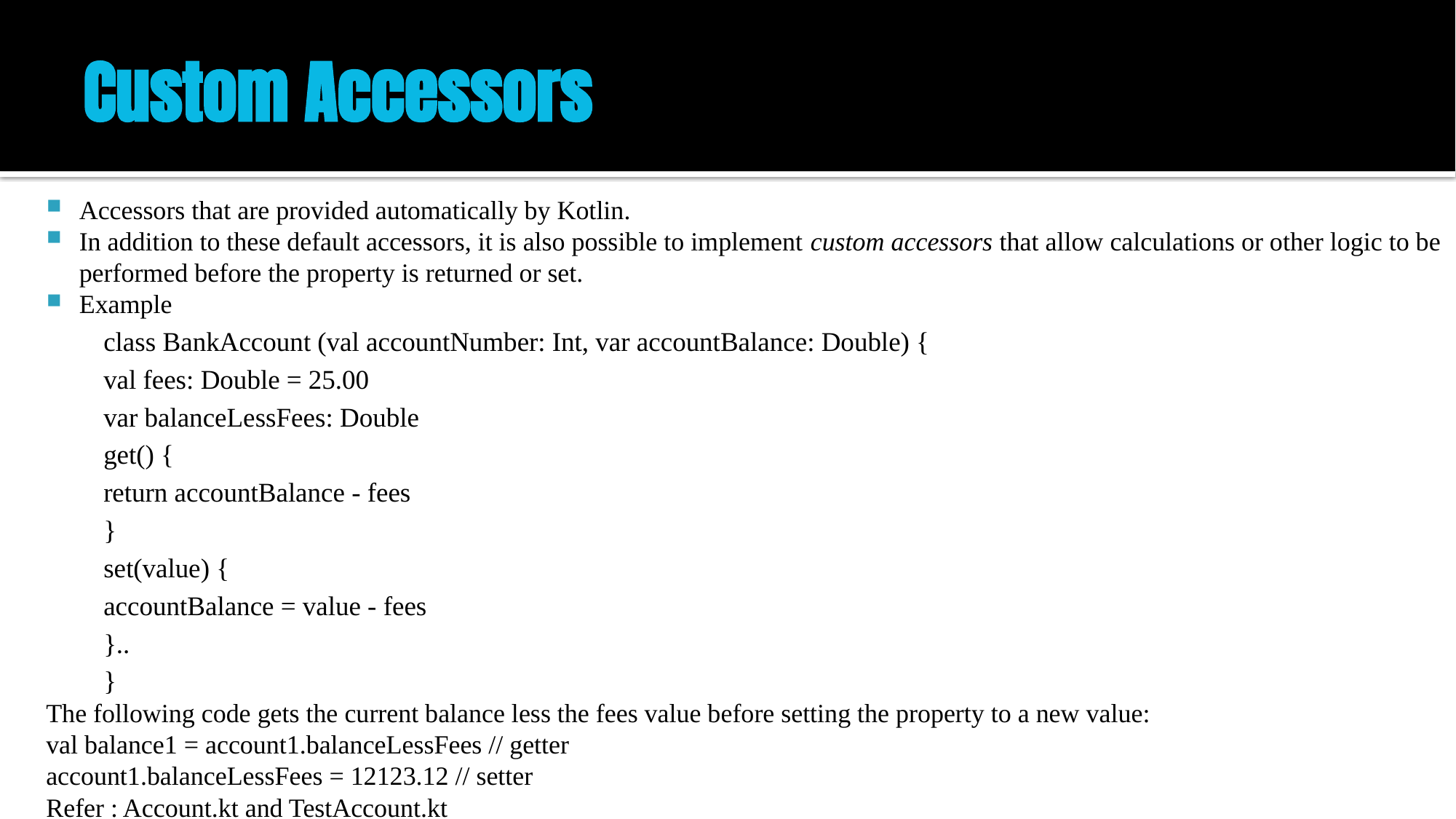

# Custom Accessors
Accessors that are provided automatically by Kotlin.
In addition to these default accessors, it is also possible to implement custom accessors that allow calculations or other logic to be performed before the property is returned or set.
Example
class BankAccount (val accountNumber: Int, var accountBalance: Double) {
val fees: Double = 25.00
var balanceLessFees: Double
get() {
return accountBalance - fees
}
set(value) {
accountBalance = value - fees
}..
}
The following code gets the current balance less the fees value before setting the property to a new value:
	val balance1 = account1.balanceLessFees // getter
	account1.balanceLessFees = 12123.12 // setter
Refer : Account.kt and TestAccount.kt